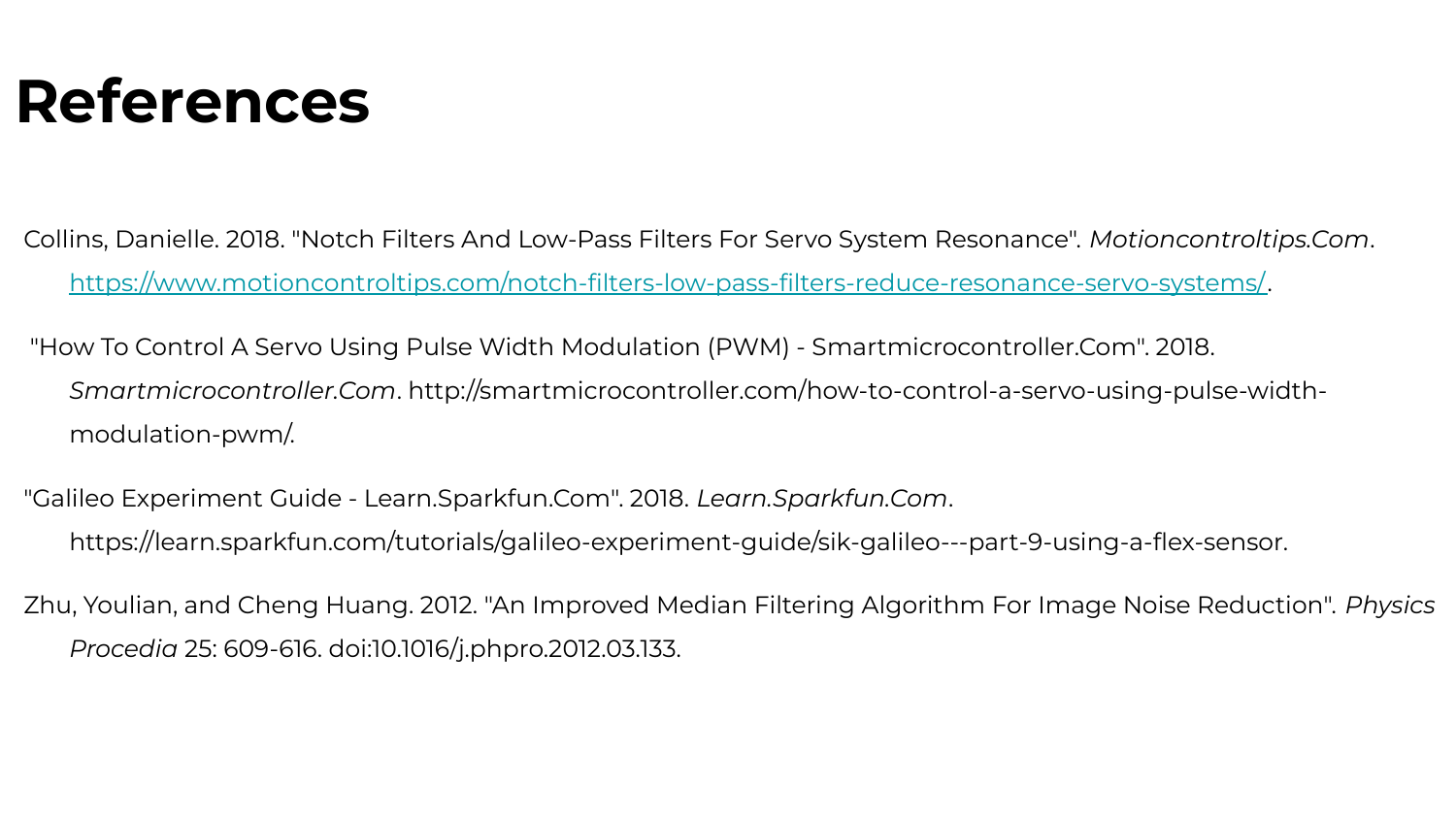

# References
Collins, Danielle. 2018. "Notch Filters And Low-Pass Filters For Servo System Resonance". Motioncontroltips.Com. https://www.motioncontroltips.com/notch-filters-low-pass-filters-reduce-resonance-servo-systems/.
 "How To Control A Servo Using Pulse Width Modulation (PWM) - Smartmicrocontroller.Com". 2018. Smartmicrocontroller.Com. http://smartmicrocontroller.com/how-to-control-a-servo-using-pulse-width-modulation-pwm/.
"Galileo Experiment Guide - Learn.Sparkfun.Com". 2018. Learn.Sparkfun.Com. https://learn.sparkfun.com/tutorials/galileo-experiment-guide/sik-galileo---part-9-using-a-flex-sensor.
Zhu, Youlian, and Cheng Huang. 2012. "An Improved Median Filtering Algorithm For Image Noise Reduction". Physics Procedia 25: 609-616. doi:10.1016/j.phpro.2012.03.133.